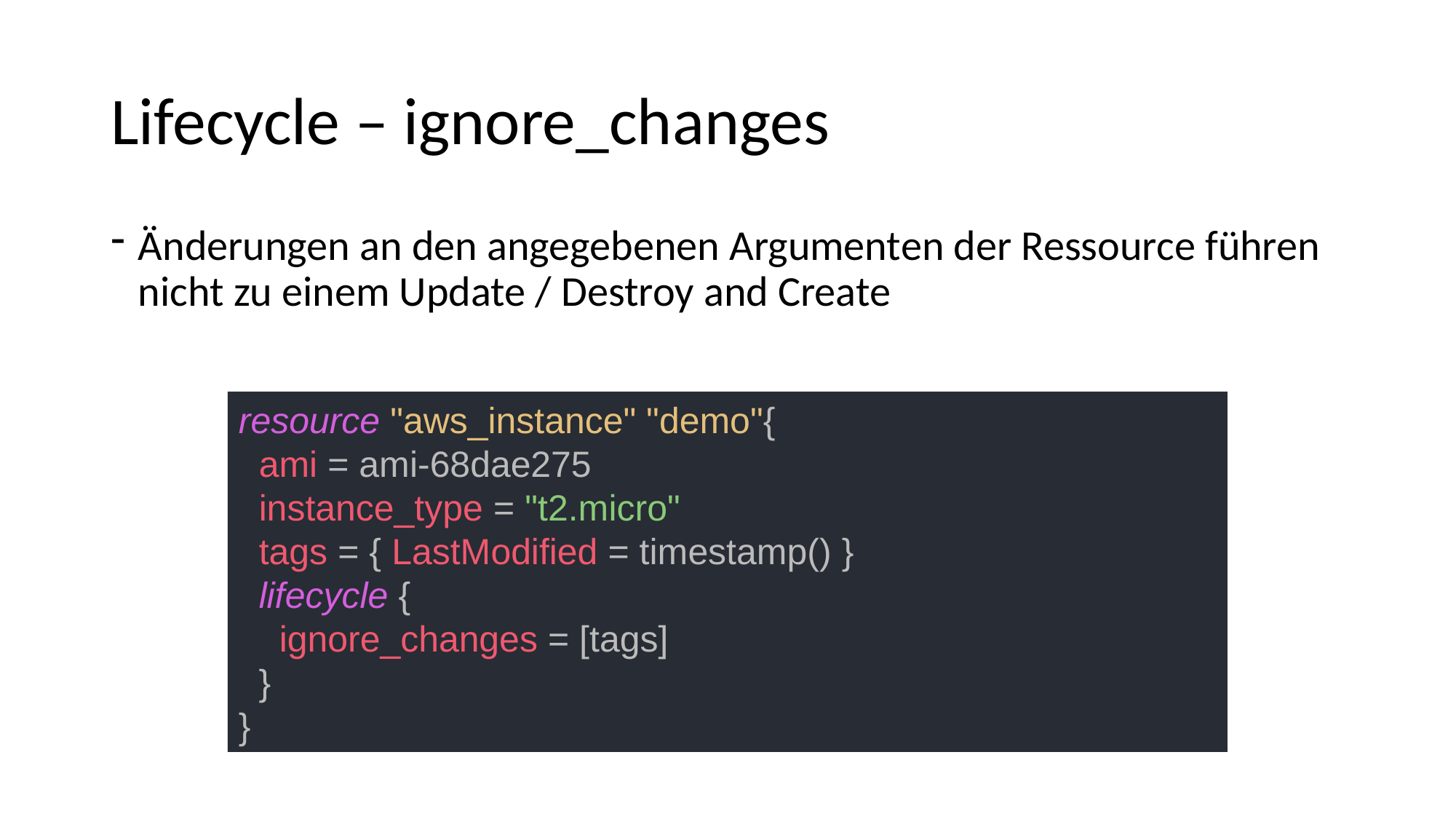

# Lifecycle – ignore_changes
Änderungen an den angegebenen Argumenten der Ressource führen nicht zu einem Update / Destroy and Create
resource "aws_instance" "demo"{
  ami = ami-68dae275
  instance_type = "t2.micro"
  tags = { LastModified = timestamp() }
  lifecycle {
    ignore_changes = [tags]
  }
}